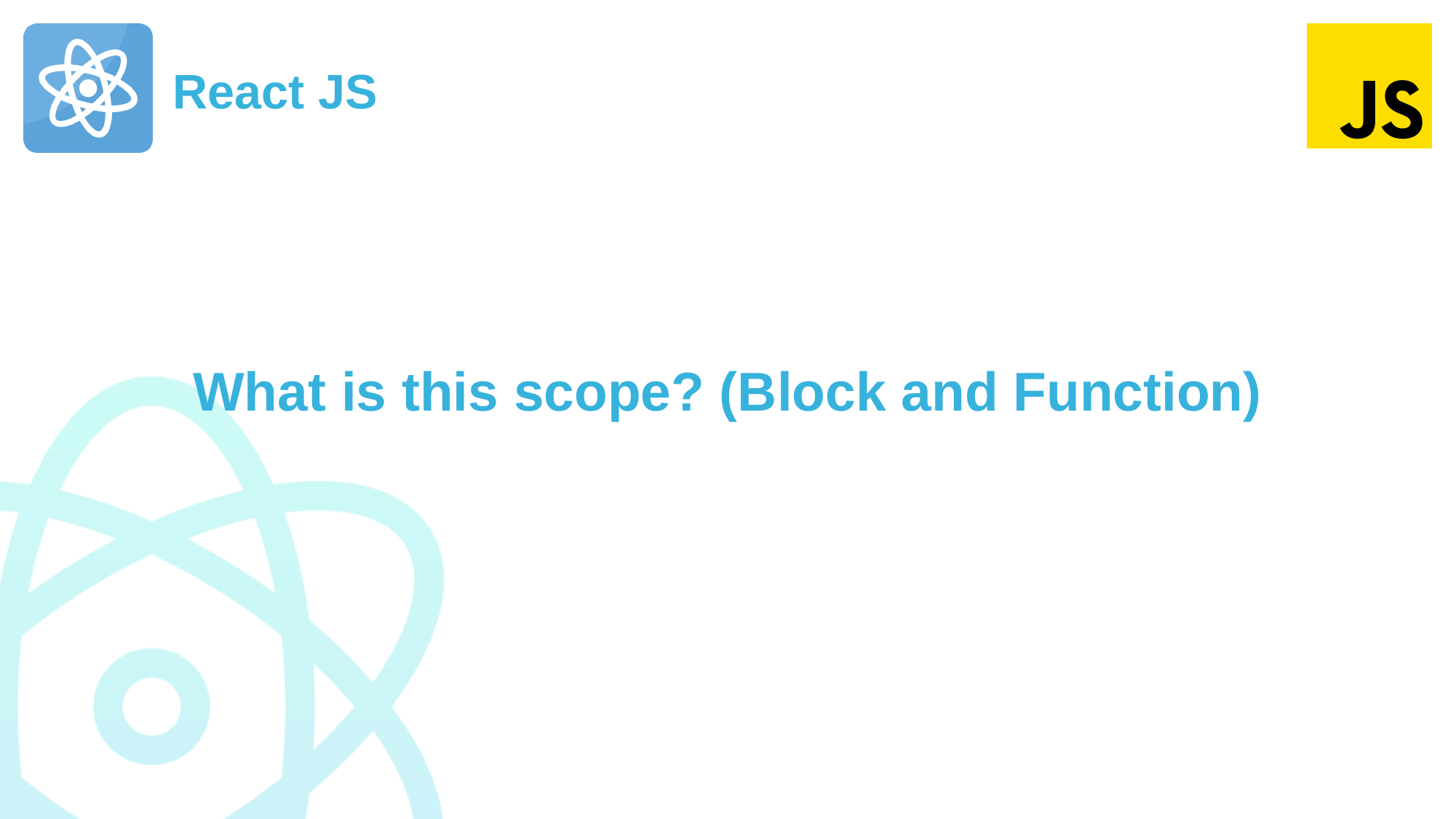

# What is this scope? (Block and Function)